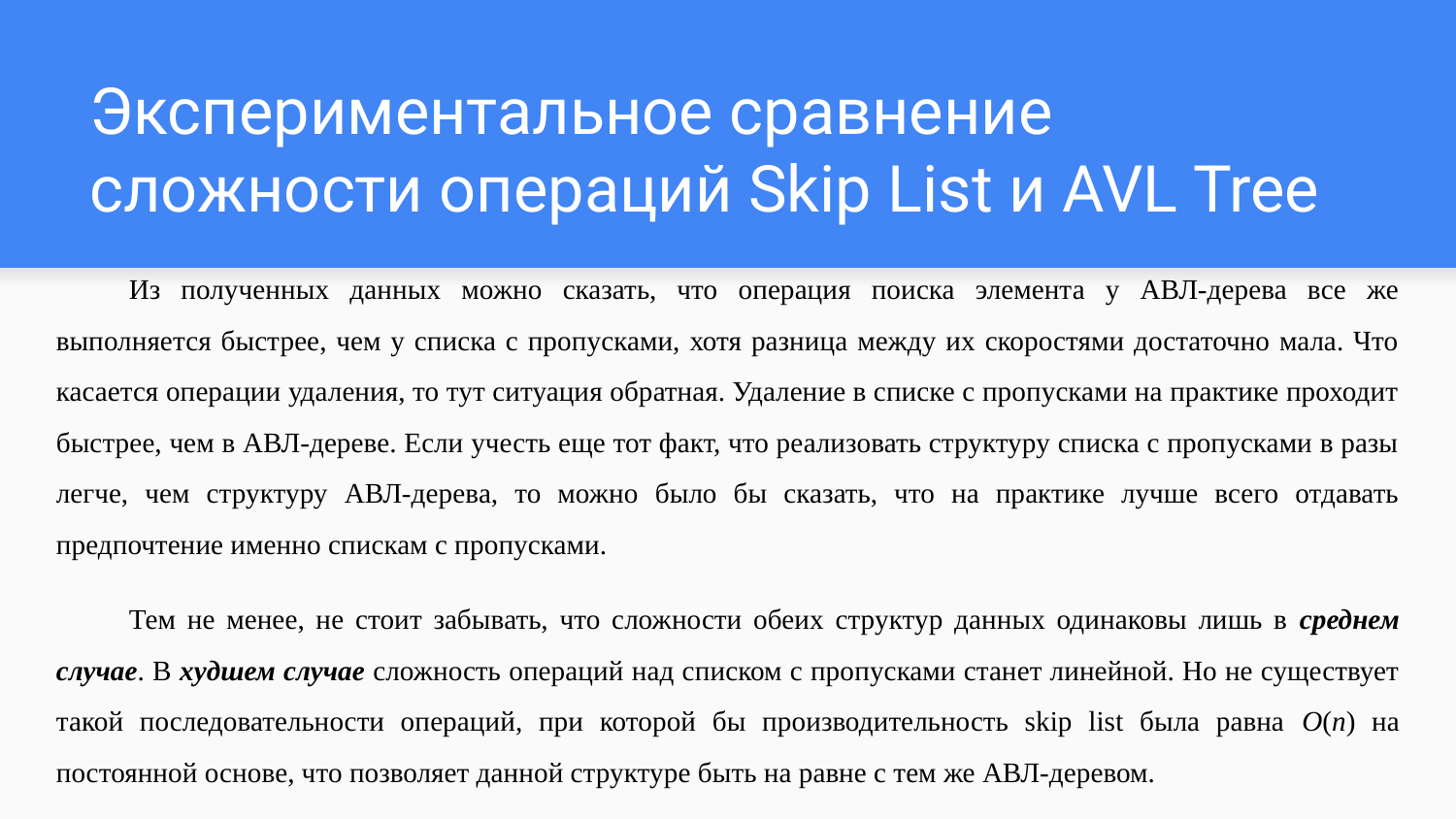

# Экспериментальное сравнение сложности операций Skip List и AVL Tree
Из полученных данных можно сказать, что операция поиска элемента у АВЛ-дерева все же выполняется быстрее, чем у списка с пропусками, хотя разница между их скоростями достаточно мала. Что касается операции удаления, то тут ситуация обратная. Удаление в списке с пропусками на практике проходит быстрее, чем в АВЛ-дереве. Если учесть еще тот факт, что реализовать структуру списка с пропусками в разы легче, чем структуру АВЛ-дерева, то можно было бы сказать, что на практике лучше всего отдавать предпочтение именно спискам с пропусками.
Тем не менее, не стоит забывать, что сложности обеих структур данных одинаковы лишь в среднем случае. В худшем случае сложность операций над списком с пропусками станет линейной. Но не существует такой последовательности операций, при которой бы производительность skip list была равна O(n) на постоянной основе, что позволяет данной структуре быть на равне с тем же АВЛ-деревом.